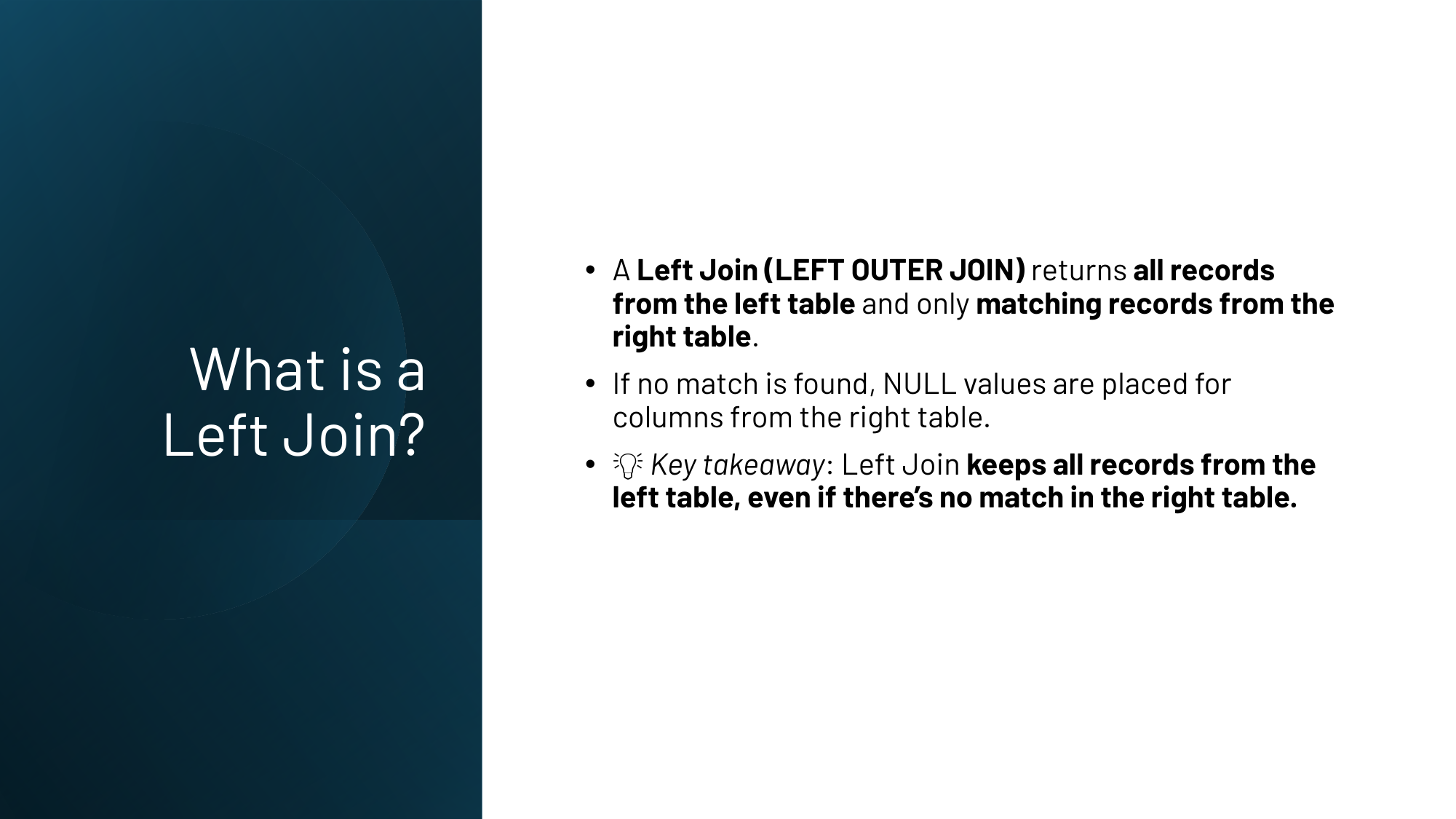

# What is a Left Join?
A Left Join (LEFT OUTER JOIN) returns all records from the left table and only matching records from the right table.
If no match is found, NULL values are placed for columns from the right table.
💡 Key takeaway: Left Join keeps all records from the left table, even if there’s no match in the right table.